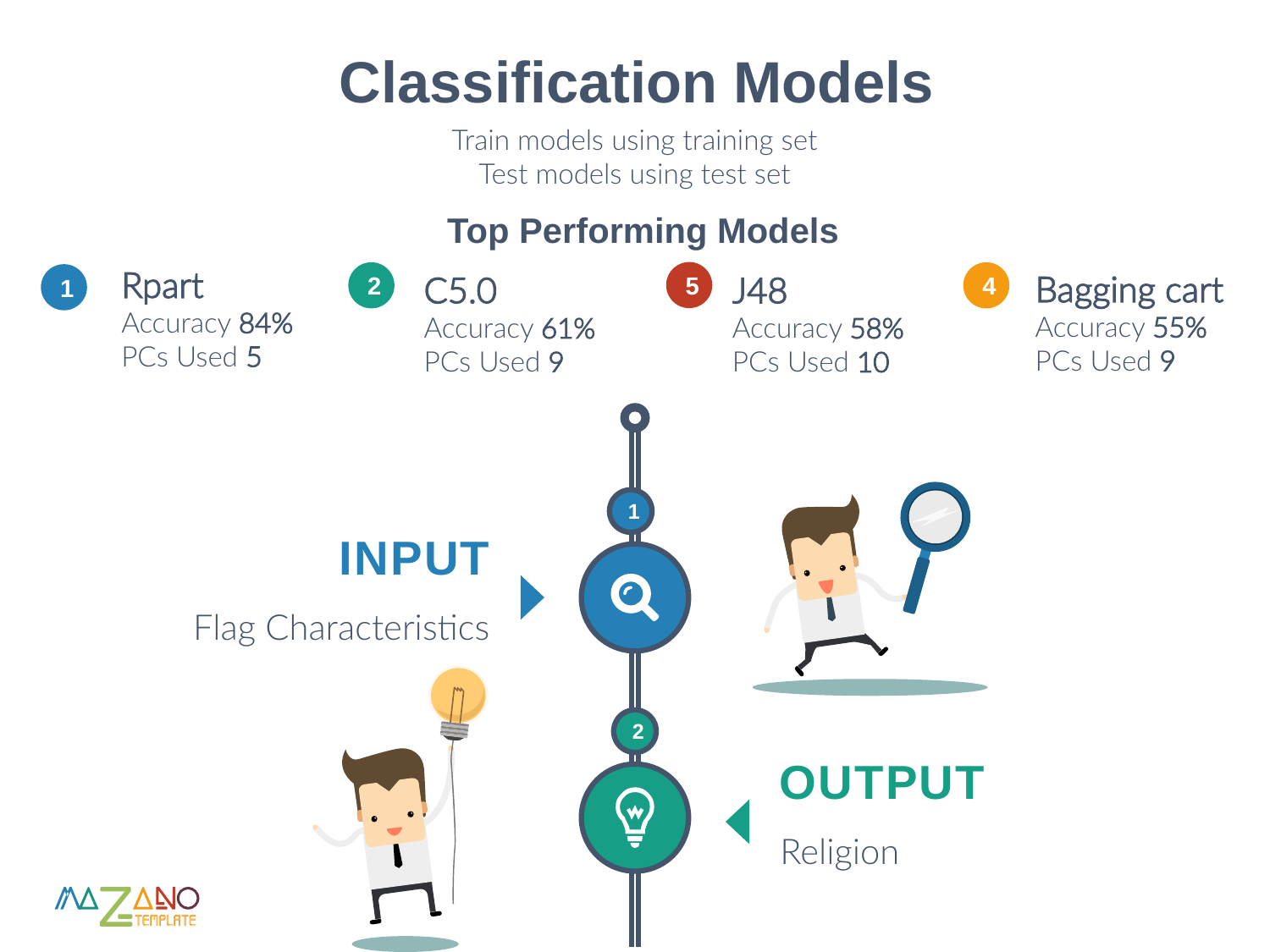

Classification Models
Train models using training set
Test models using test set
Top Performing Models
Rpart
Accuracy 84%
PCs Used 5
Bagging cart
Accuracy 55%
PCs Used 9

C5.0
Accuracy 61%
PCs Used 9

J48
Accuracy 58%
PCs Used 10

5
2
4
1

1
INPUT

Flag Characteristics

2
OUTPUT

Religion